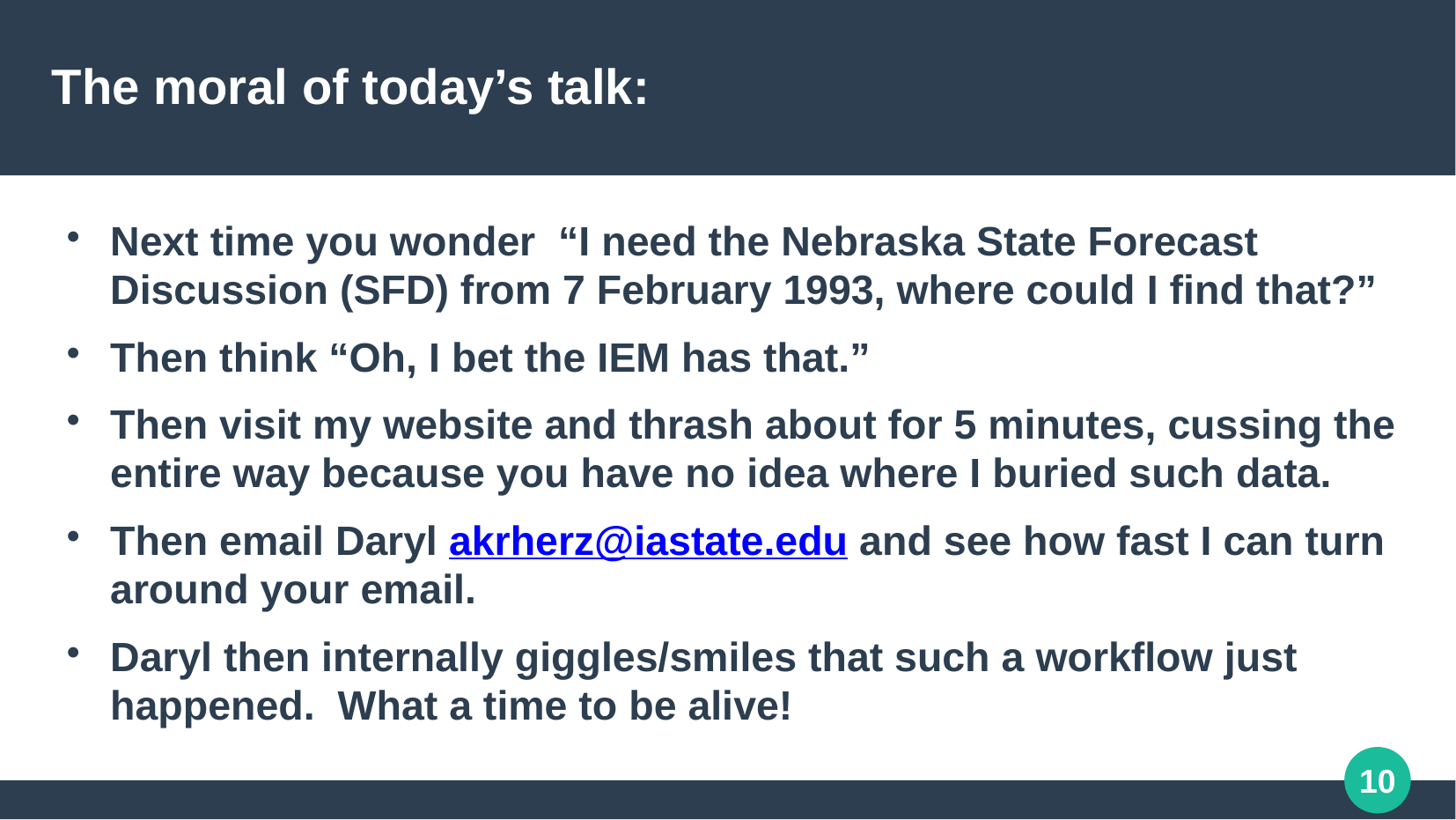

The moral of today’s talk:
Next time you wonder  “I need the Nebraska State Forecast Discussion (SFD) from 7 February 1993, where could I find that?”
Then think “Oh, I bet the IEM has that.”
Then visit my website and thrash about for 5 minutes, cussing the entire way because you have no idea where I buried such data.
Then email Daryl akrherz@iastate.edu and see how fast I can turn around your email.
Daryl then internally giggles/smiles that such a workflow just happened.  What a time to be alive!